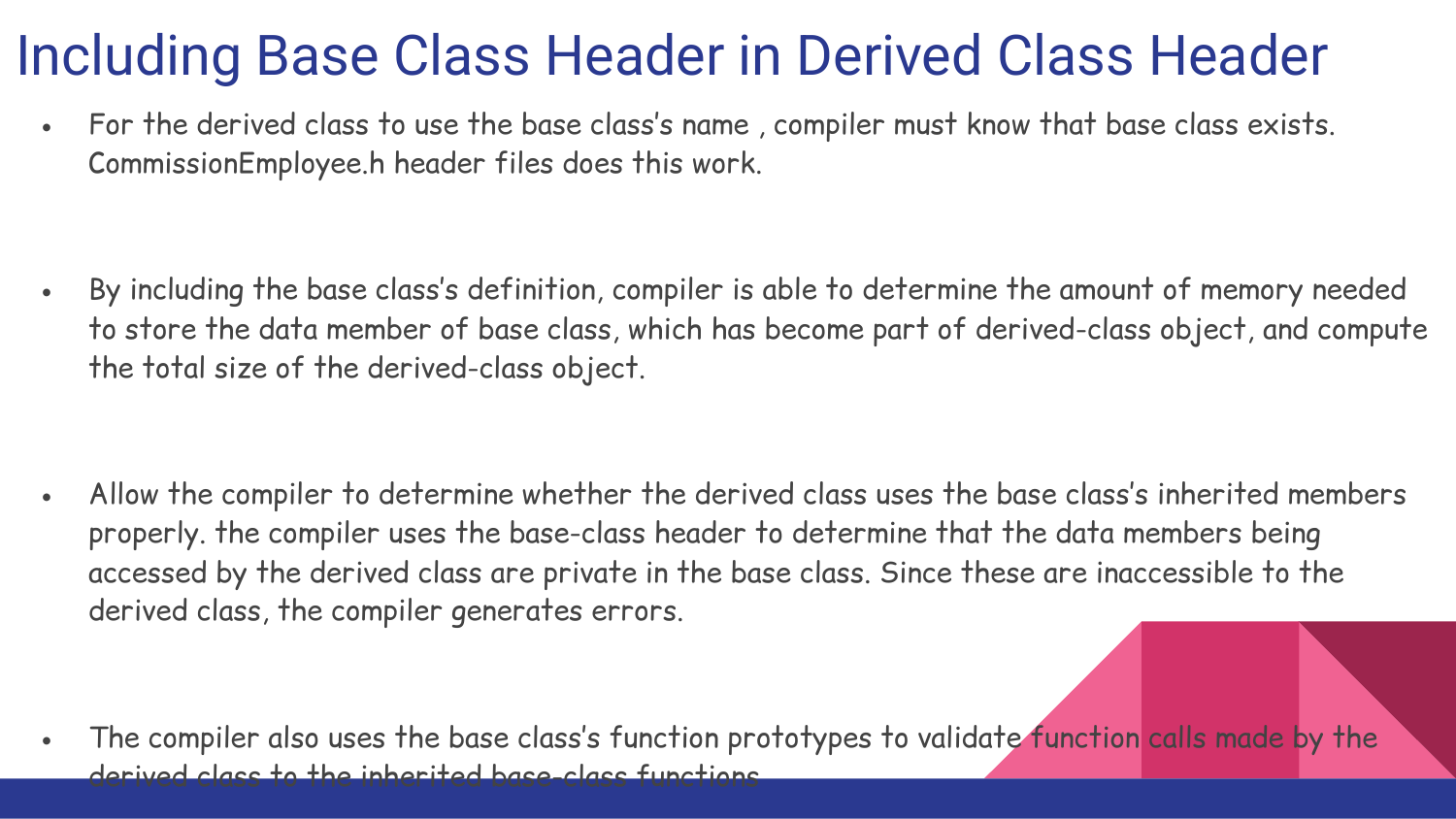

# Including Base Class Header in Derived Class Header
For the derived class to use the base class’s name , compiler must know that base class exists. CommissionEmployee.h header files does this work.

By including the base class’s definition, compiler is able to determine the amount of memory needed to store the data member of base class, which has become part of derived-class object, and compute the total size of the derived-class object.

Allow the compiler to determine whether the derived class uses the base class’s inherited members properly. the compiler uses the base-class header to determine that the data members being accessed by the derived class are private in the base class. Since these are inaccessible to the derived class, the compiler generates errors.

The compiler also uses the base class’s function prototypes to validate function calls made by the derived class to the inherited base-class functions